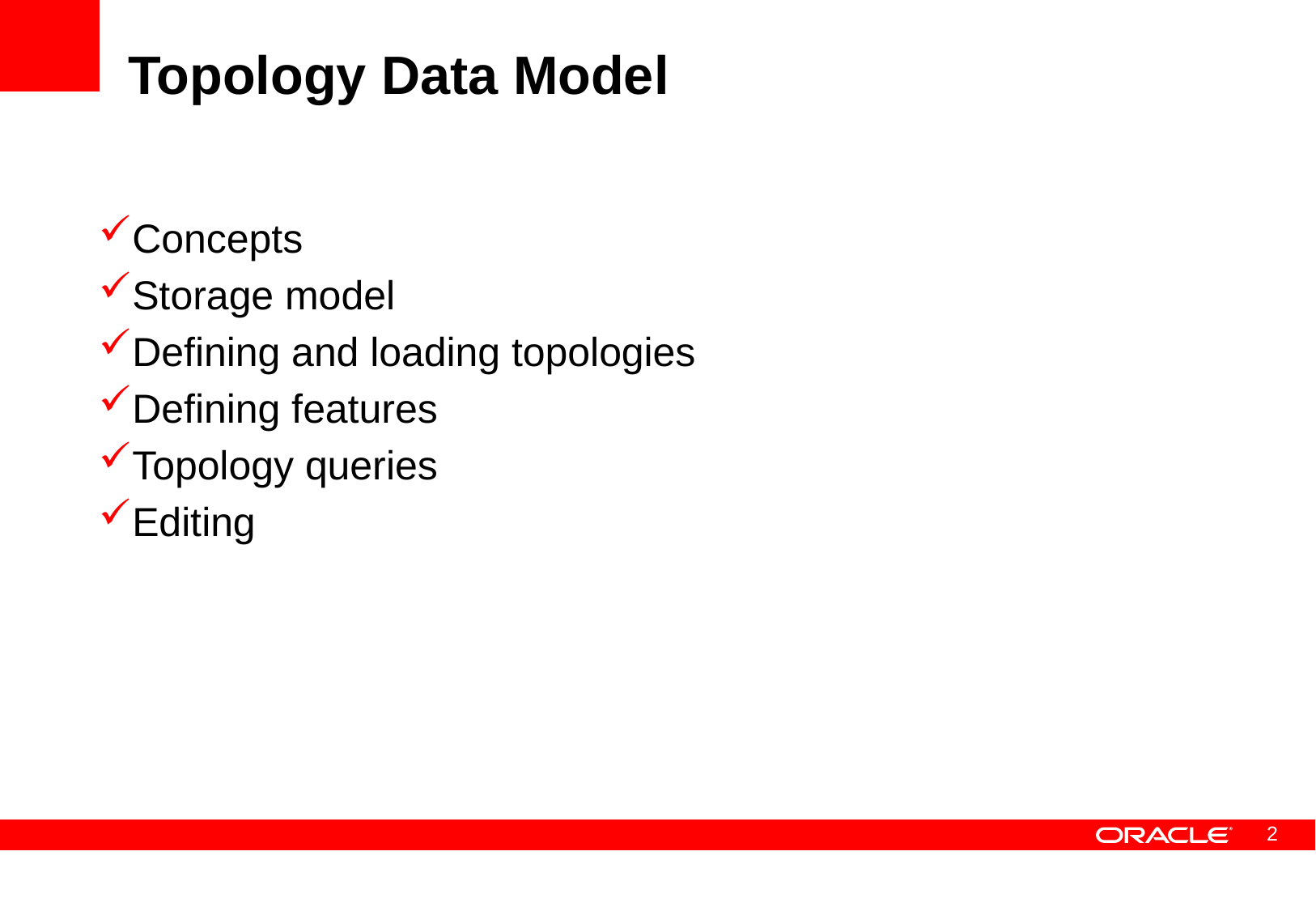

# Topology Data Model
Concepts
Storage model
Defining and loading topologies
Defining features
Topology queries
Editing